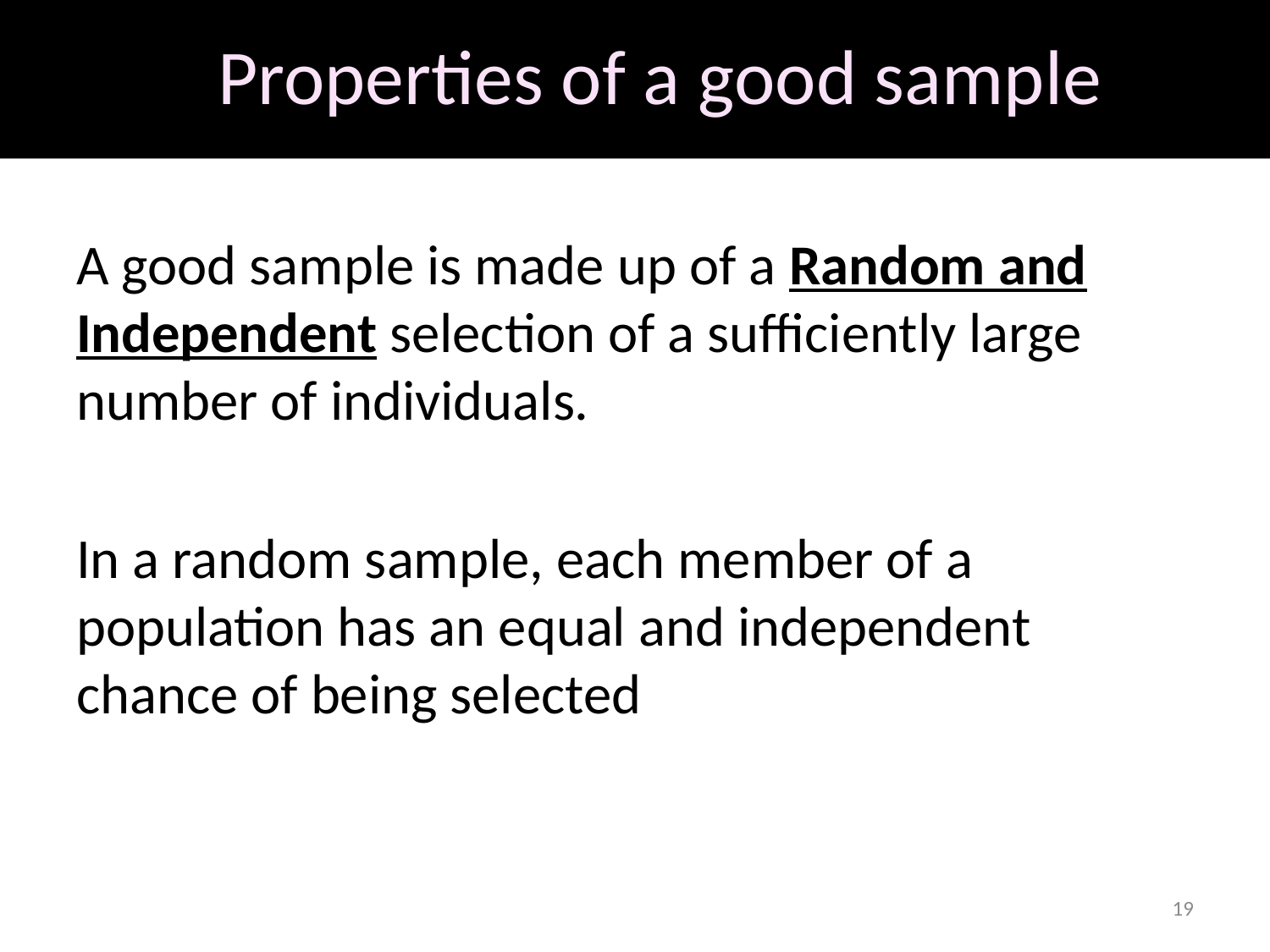

# Properties of a good sample
A good sample is made up of a Random and Independent selection of a sufficiently large number of individuals.

In a random sample, each member of a population has an equal and independent chance of being selected
19